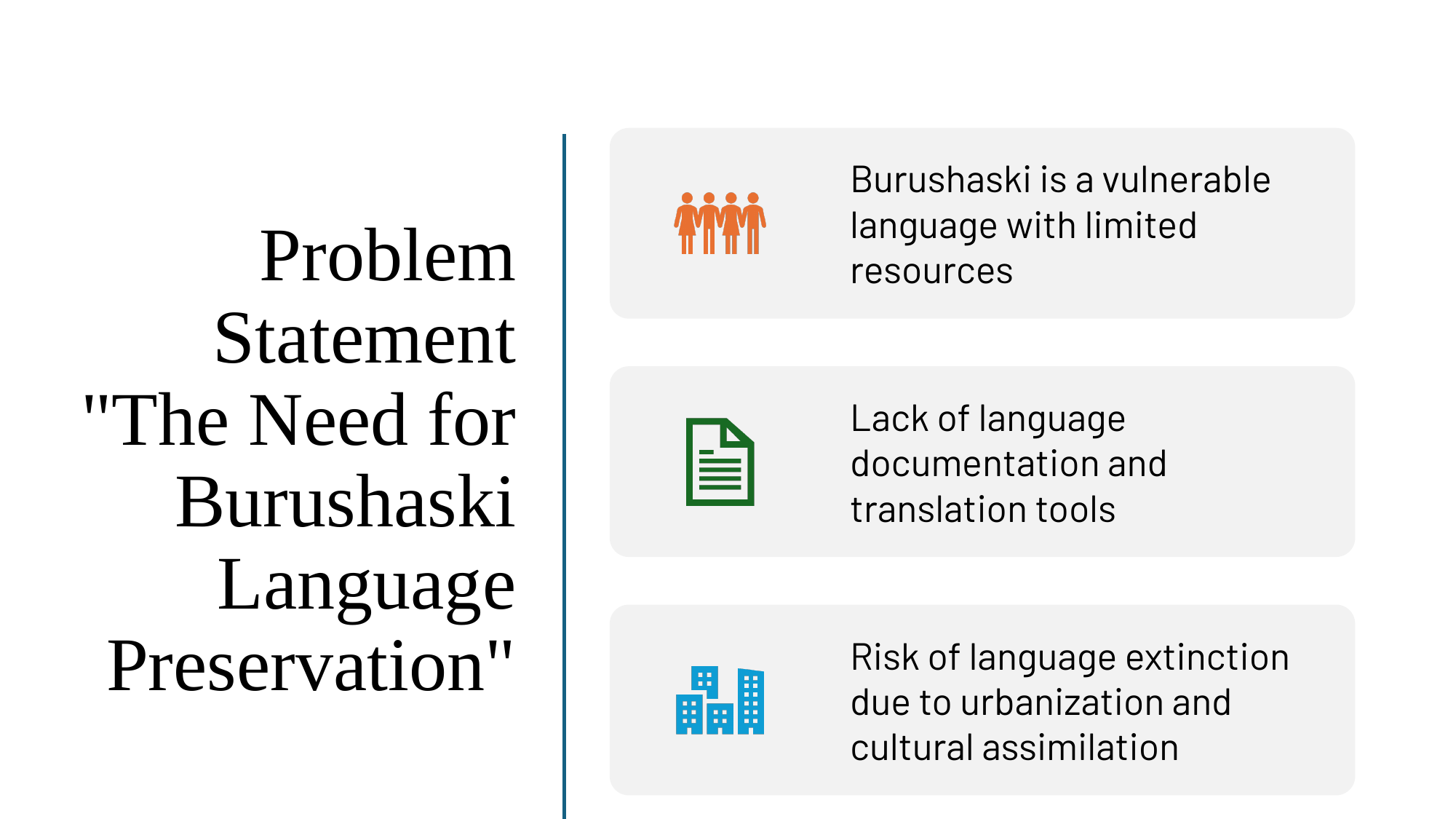

# Problem Statement "The Need for Burushaski Language Preservation"
Burushaski is a vulnerable language with limited resources
Lack of language documentation and translation tools
Risk of language extinction due to urbanization and cultural assimilation